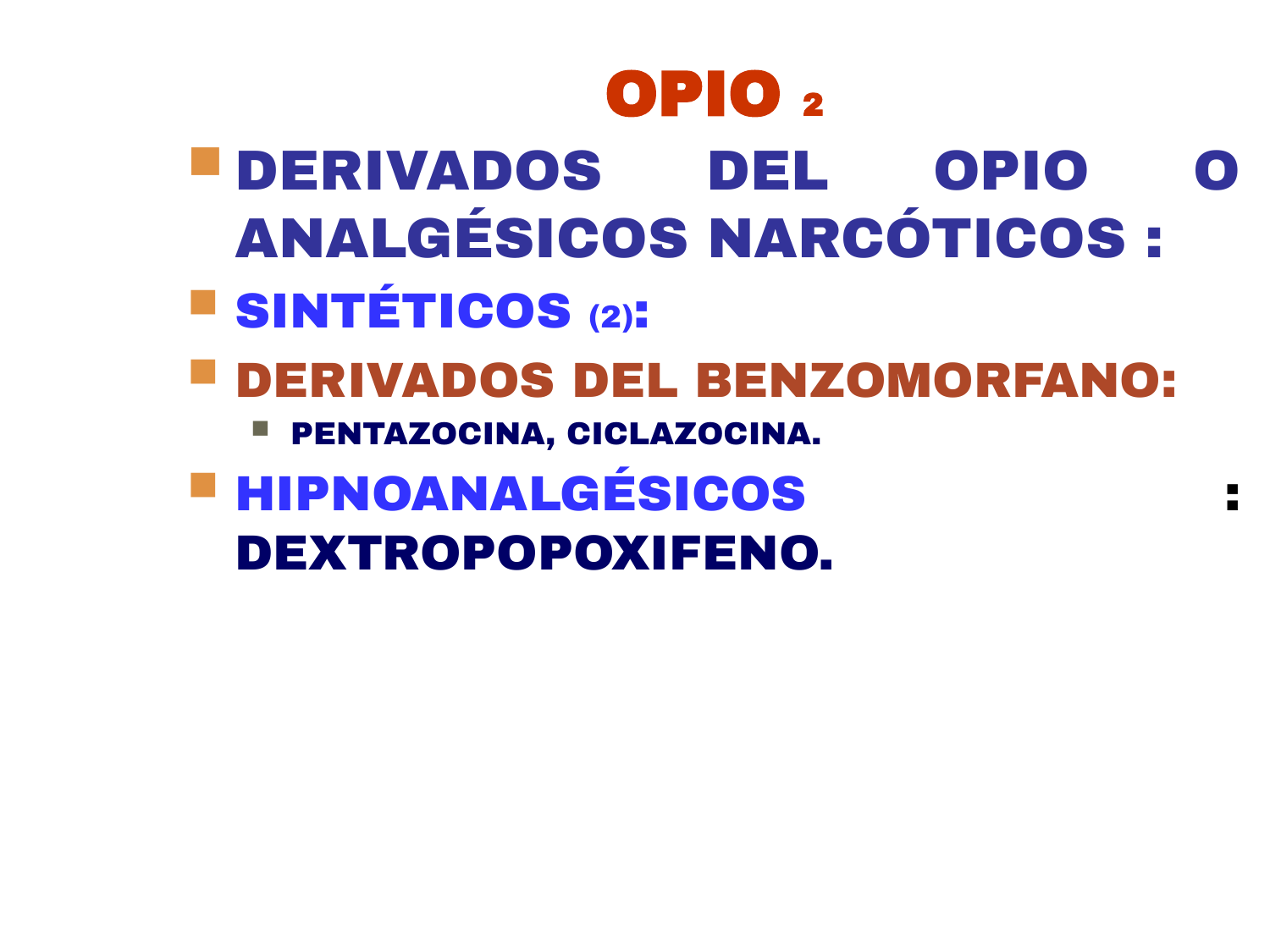

# OPIO 2
DERIVADOS DEL OPIO O ANALGÉSICOS NARCÓTICOS :
SINTÉTICOS (2):
DERIVADOS DEL BENZOMORFANO:
PENTAZOCINA, CICLAZOCINA.
HIPNOANALGÉSICOS : DEXTROPOPOXIFENO.